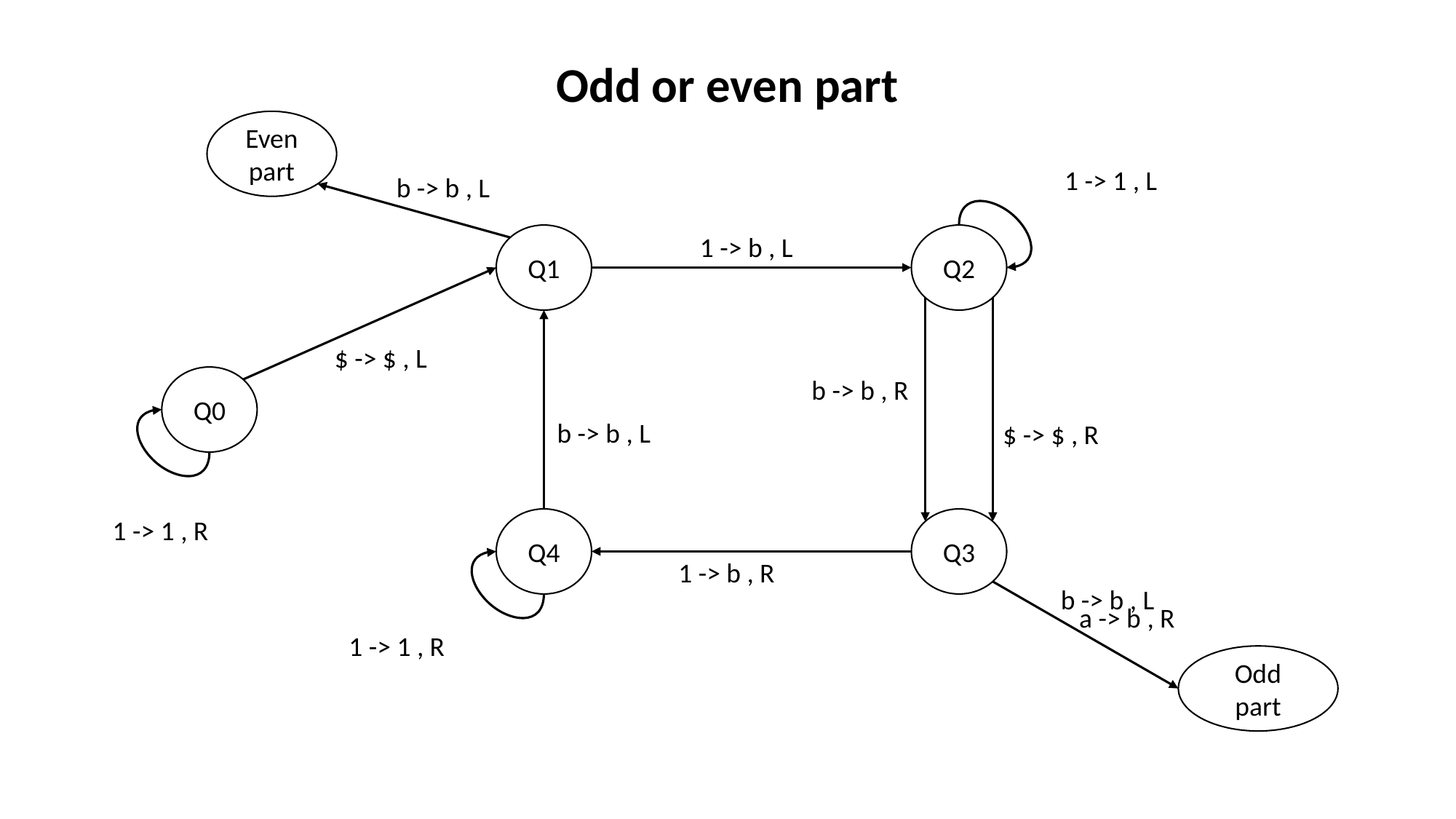

Odd or even part
Even part
1 -> 1 , L
b -> b , L
Q1
1 -> b , L
Q2
$ -> $ , L
Q0
b -> b , R
b -> b , L
$ -> $ , R
1 -> 1 , R
Q3
Q4
1 -> b , R
b -> b , L
a -> b , R
1 -> 1 , R
Odd part